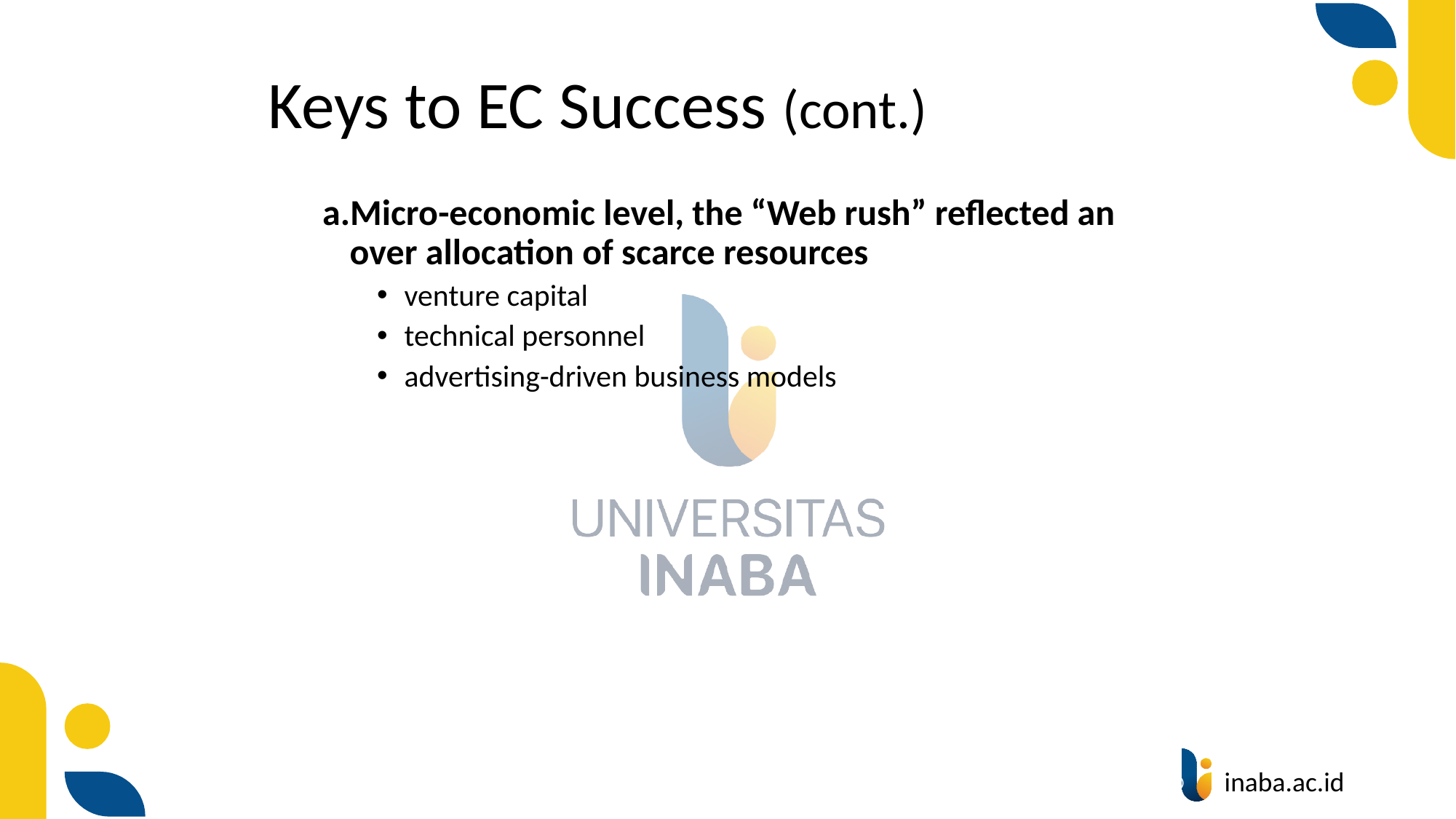

# Keys to EC Success (cont.)
Micro-economic level, the “Web rush” reflected an over allocation of scarce resources
venture capital
technical personnel
advertising-driven business models
76
© Prentice Hall 2020